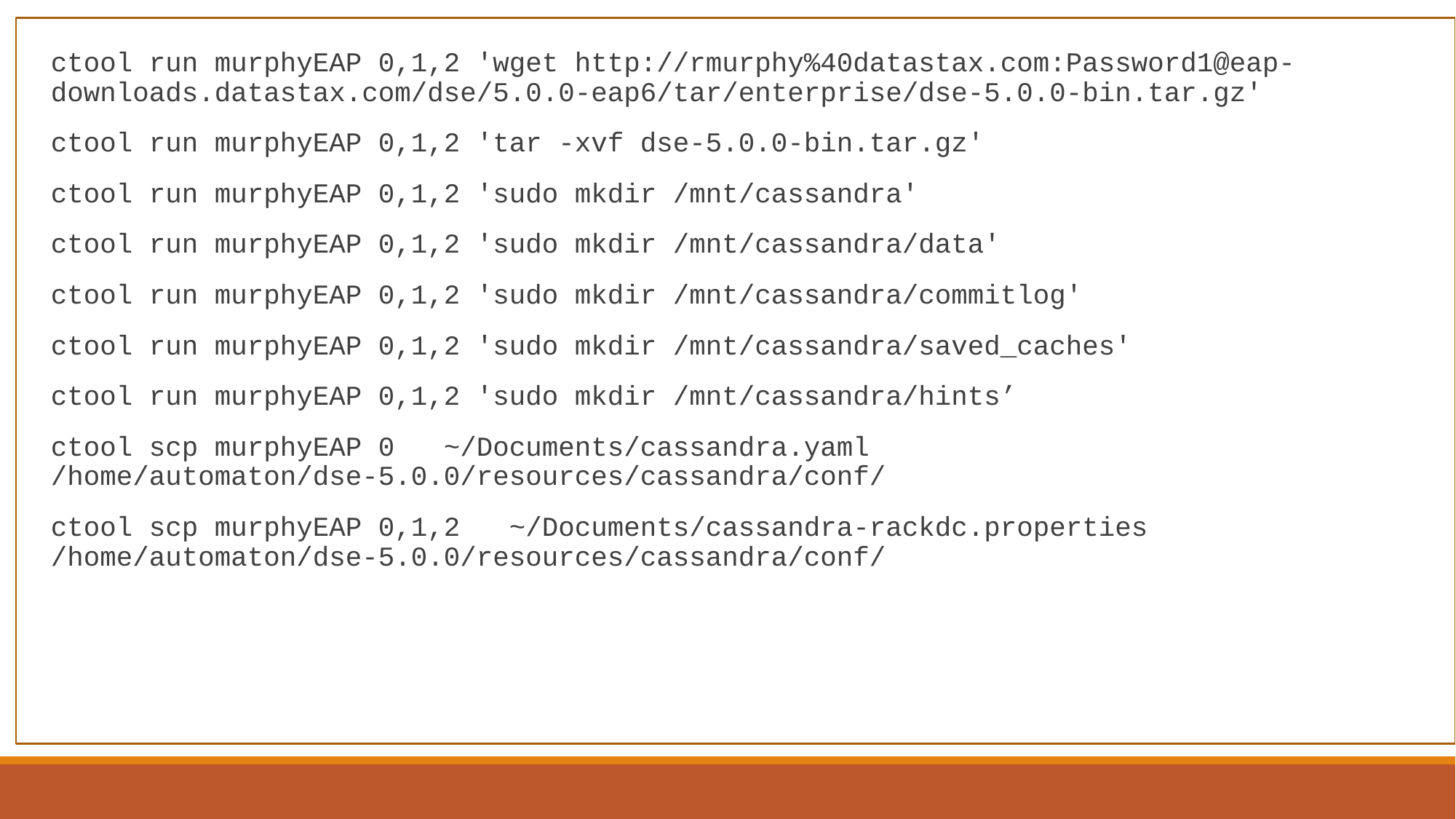

ctool run murphyEAP 0,1,2 'wget http://rmurphy%40datastax.com:Password1@eap-downloads.datastax.com/dse/5.0.0-eap6/tar/enterprise/dse-5.0.0-bin.tar.gz'
ctool run murphyEAP 0,1,2 'tar -xvf dse-5.0.0-bin.tar.gz'
ctool run murphyEAP 0,1,2 'sudo mkdir /mnt/cassandra'
ctool run murphyEAP 0,1,2 'sudo mkdir /mnt/cassandra/data'
ctool run murphyEAP 0,1,2 'sudo mkdir /mnt/cassandra/commitlog'
ctool run murphyEAP 0,1,2 'sudo mkdir /mnt/cassandra/saved_caches'
ctool run murphyEAP 0,1,2 'sudo mkdir /mnt/cassandra/hints’
ctool scp murphyEAP 0   ~/Documents/cassandra.yaml /home/automaton/dse-5.0.0/resources/cassandra/conf/
ctool scp murphyEAP 0,1,2   ~/Documents/cassandra-rackdc.properties /home/automaton/dse-5.0.0/resources/cassandra/conf/